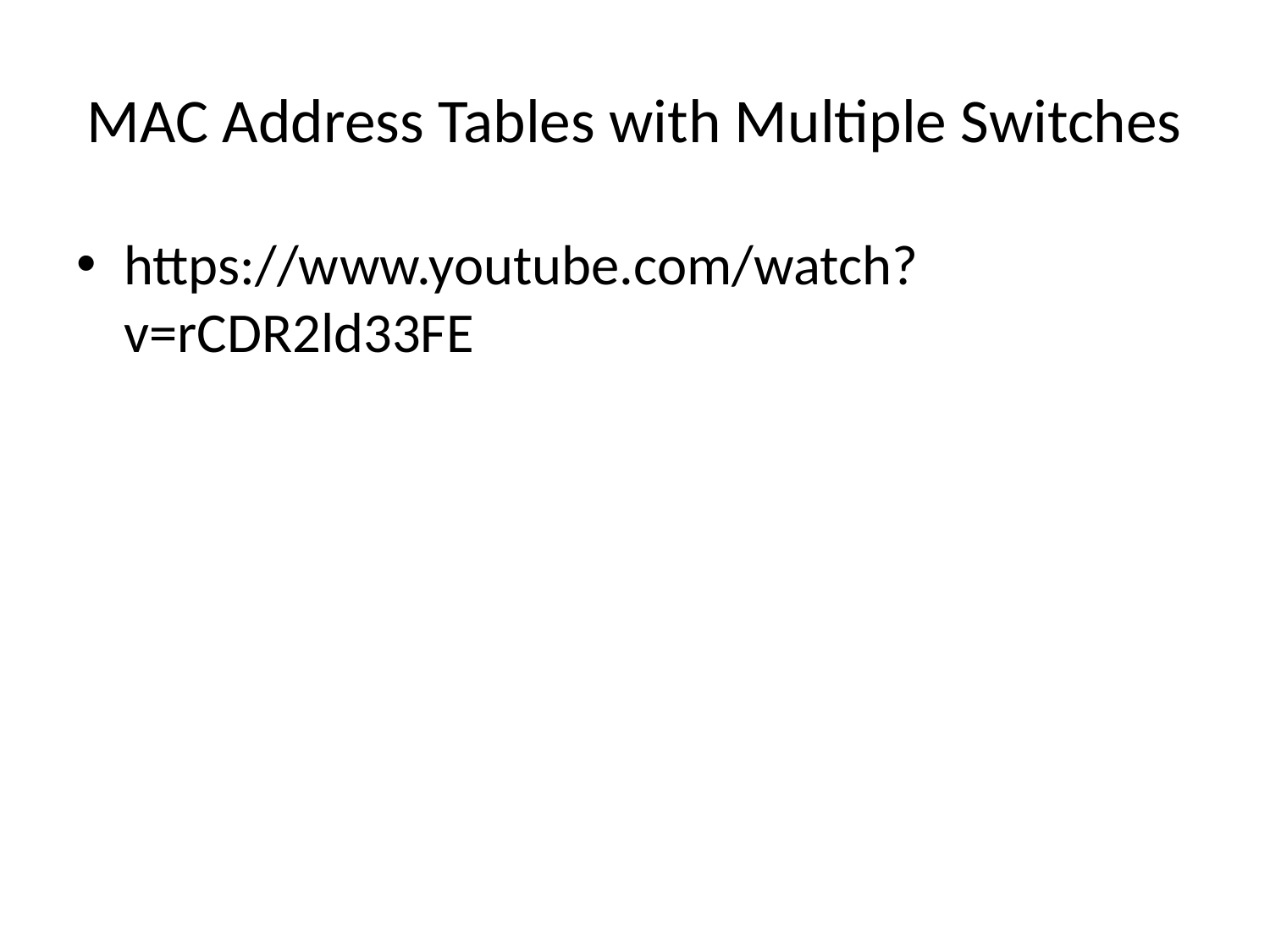

# MAC Address Tables with Multiple Switches
https://www.youtube.com/watch?v=rCDR2ld33FE